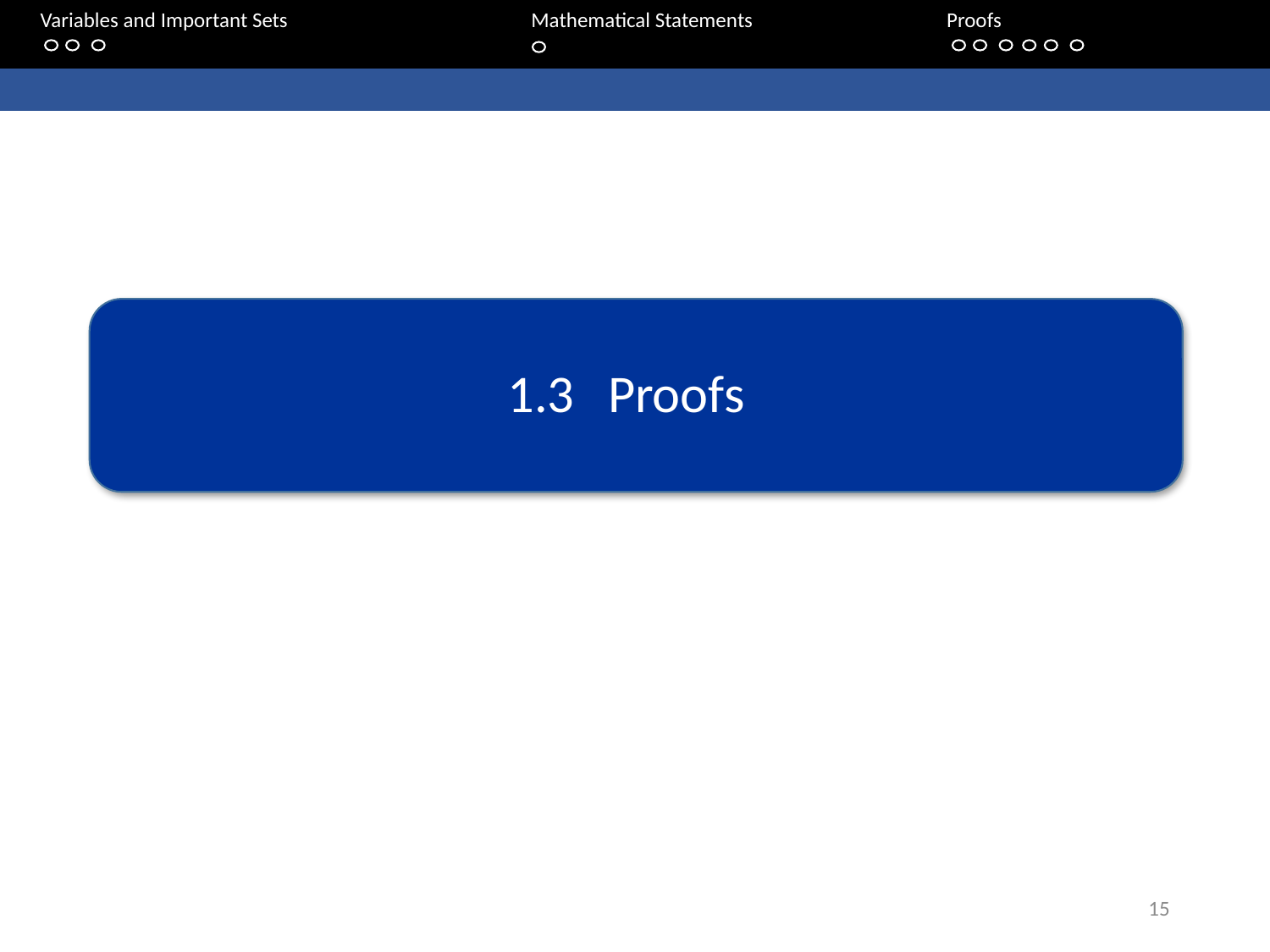

Variables and Important Sets			 Mathematical Statements 		Proofs

1.3	Proofs
15